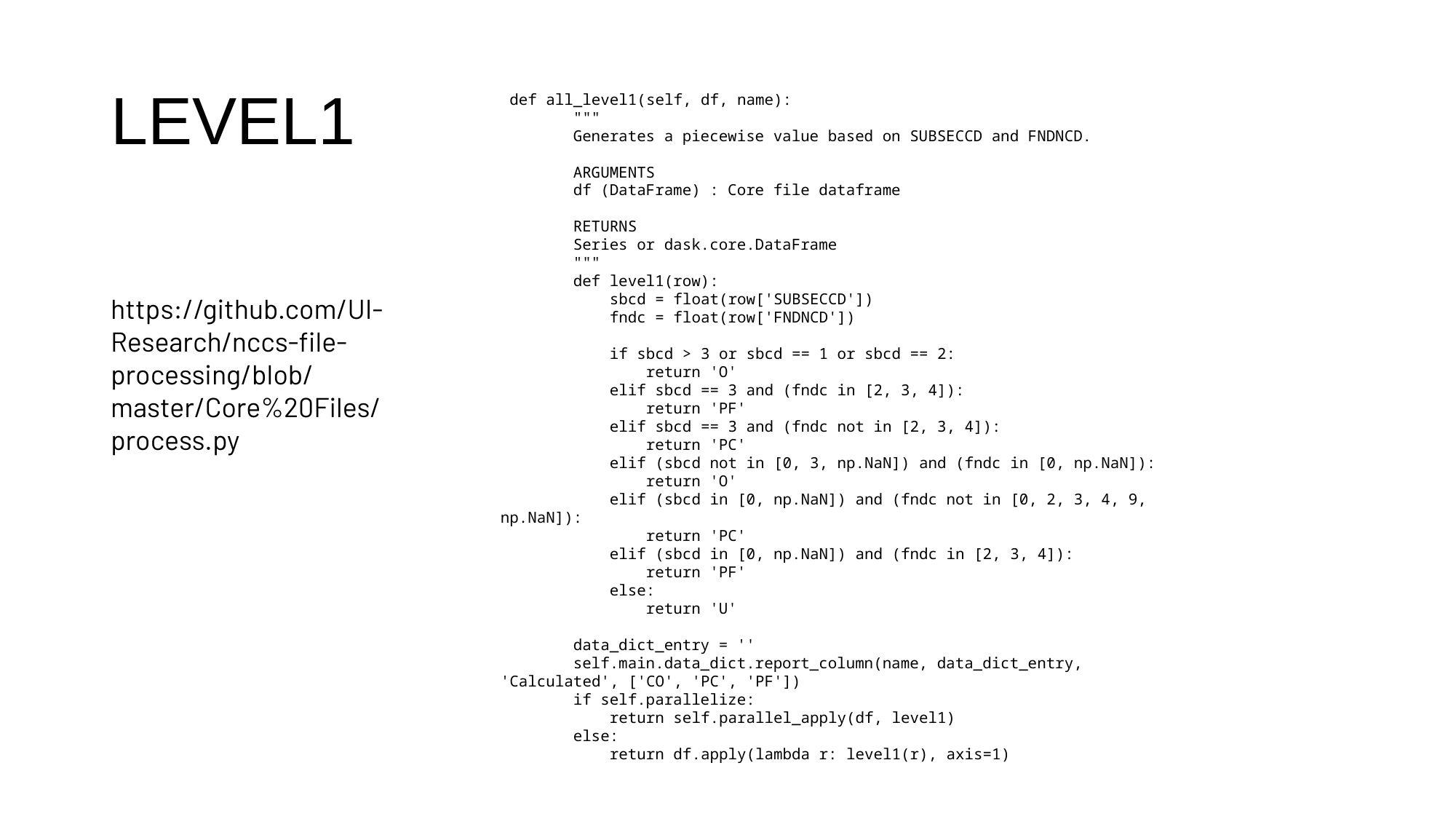

# LEVEL1
 def all_level1(self, df, name):
        """
        Generates a piecewise value based on SUBSECCD and FNDNCD.

        ARGUMENTS
        df (DataFrame) : Core file dataframe

        RETURNS
        Series or dask.core.DataFrame
        """
        def level1(row):
            sbcd = float(row['SUBSECCD'])
            fndc = float(row['FNDNCD'])

            if sbcd > 3 or sbcd == 1 or sbcd == 2:
                return 'O'
            elif sbcd == 3 and (fndc in [2, 3, 4]):
                return 'PF'
            elif sbcd == 3 and (fndc not in [2, 3, 4]):
                return 'PC'
            elif (sbcd not in [0, 3, np.NaN]) and (fndc in [0, np.NaN]):
                return 'O'
            elif (sbcd in [0, np.NaN]) and (fndc not in [0, 2, 3, 4, 9, np.NaN]):
                return 'PC'
            elif (sbcd in [0, np.NaN]) and (fndc in [2, 3, 4]):
                return 'PF'
            else:
                return 'U'

        data_dict_entry = ''
        self.main.data_dict.report_column(name, data_dict_entry, 'Calculated', ['CO', 'PC', 'PF'])
        if self.parallelize:
            return self.parallel_apply(df, level1)
        else:
            return df.apply(lambda r: level1(r), axis=1)
https://github.com/UI-Research/nccs-file-processing/blob/master/Core%20Files/process.py